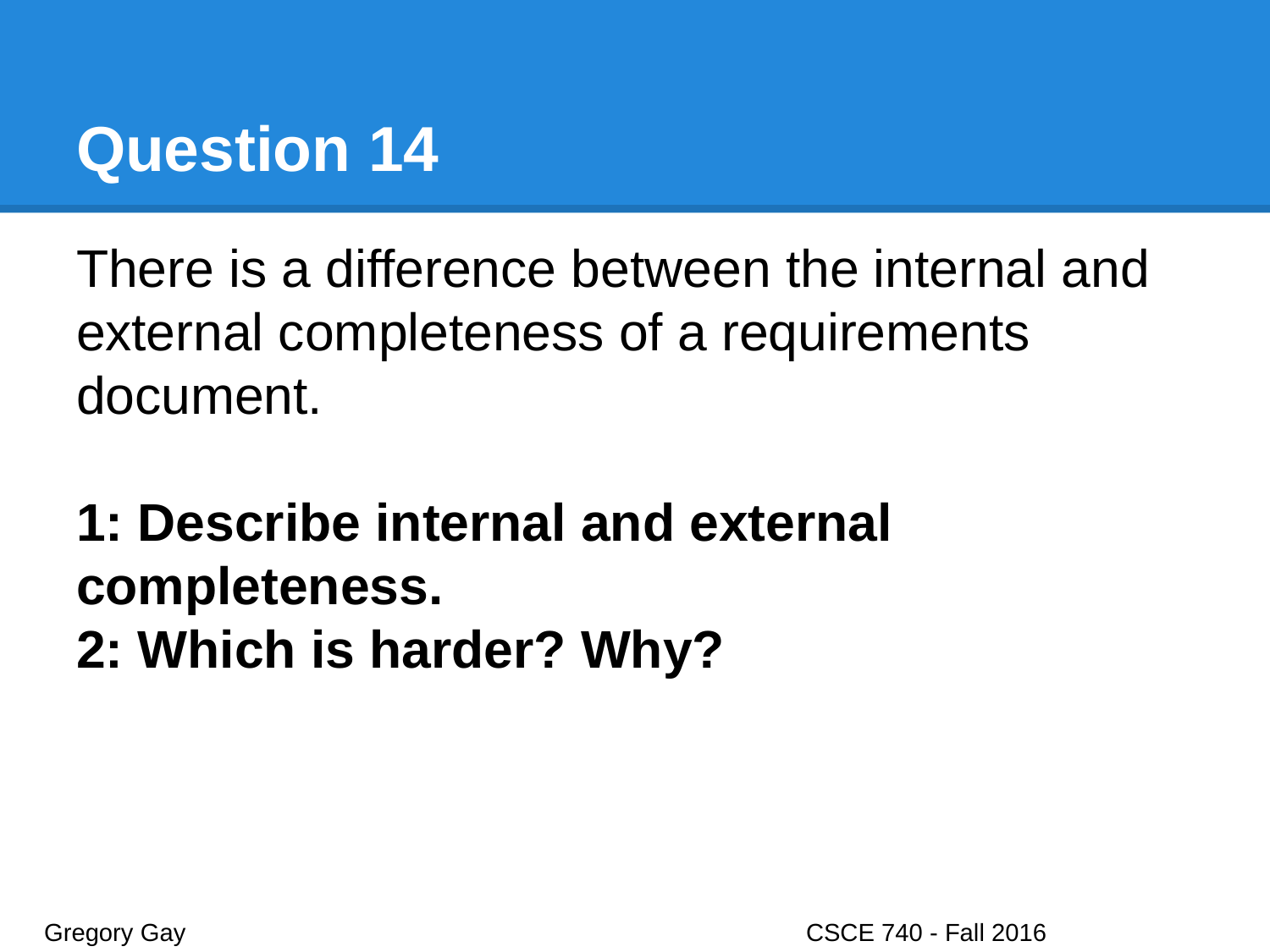

# Question 14
There is a difference between the internal and external completeness of a requirements document.

1: Describe internal and external completeness.
2: Which is harder? Why?
Gregory Gay					CSCE 740 - Fall 2016								31